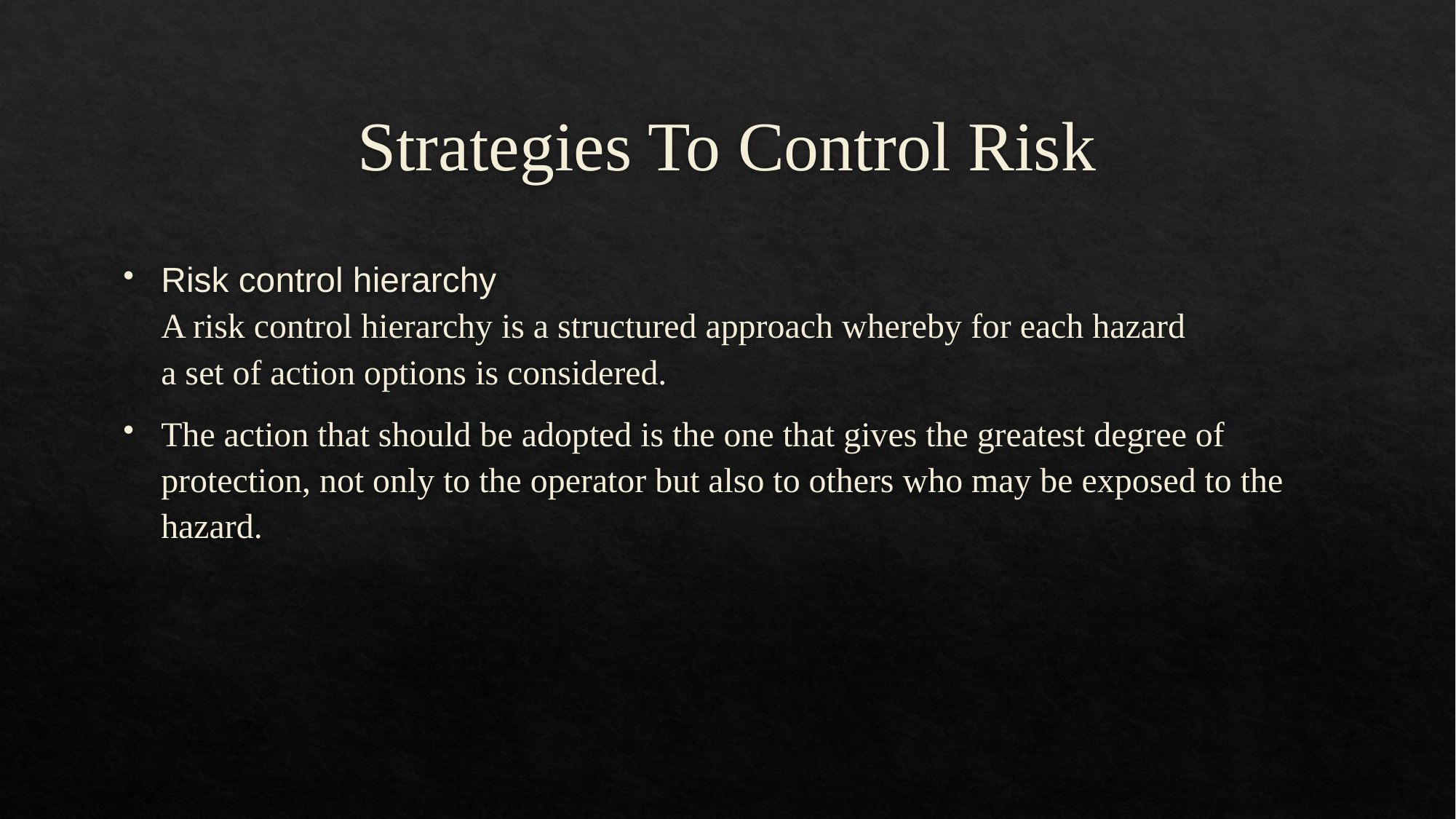

# Strategies To Control Risk
Risk control hierarchy
A risk control hierarchy is a structured approach whereby for each hazard
a set of action options is considered.
The action that should be adopted is the one that gives the greatest degree of protection, not only to the operator but also to others who may be exposed to the hazard.